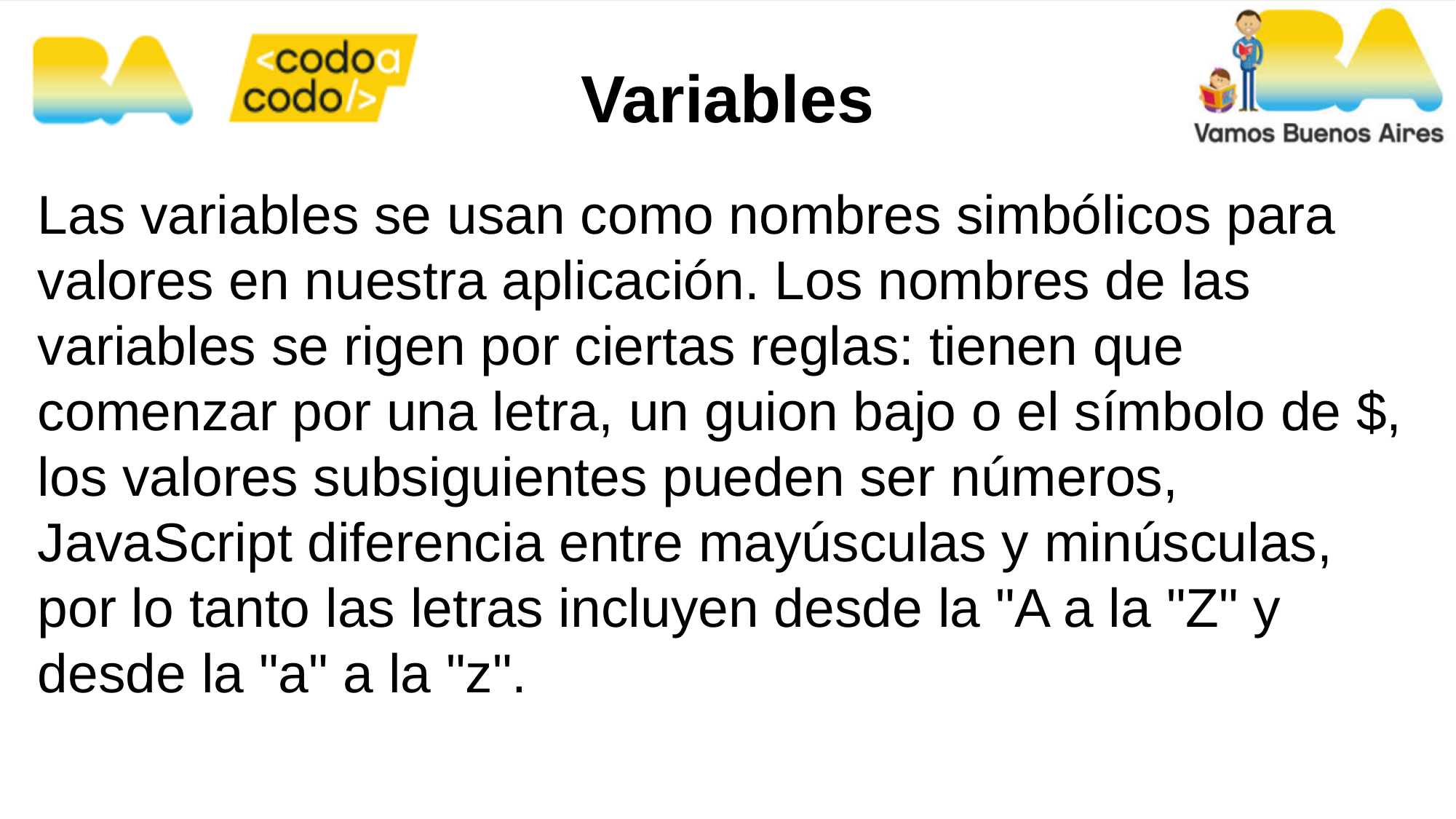

Variables
Las variables se usan como nombres simbólicos para valores en nuestra aplicación. Los nombres de las variables se rigen por ciertas reglas: tienen que comenzar por una letra, un guion bajo o el símbolo de $, los valores subsiguientes pueden ser números, JavaScript diferencia entre mayúsculas y minúsculas, por lo tanto las letras incluyen desde la "A a la "Z" y desde la "a" a la "z".